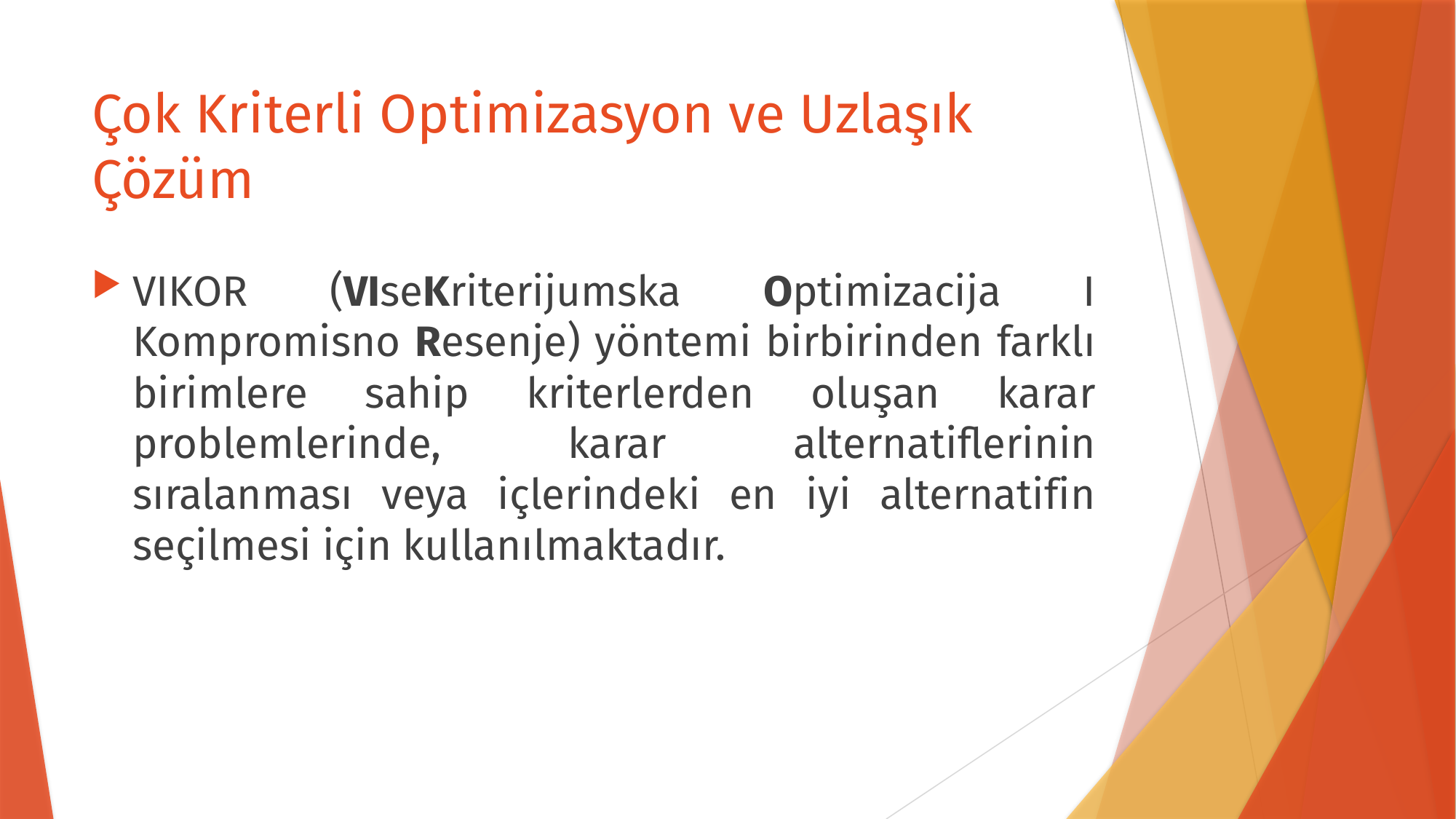

# Çok Kriterli Optimizasyon ve Uzlaşık Çözüm
VIKOR (VIseKriterijumska Optimizacija I Kompromisno Resenje) yöntemi birbirinden farklı birimlere sahip kriterlerden oluşan karar problemlerinde, karar alternatiflerinin sıralanması veya içlerindeki en iyi alternatifin seçilmesi için kullanılmaktadır.